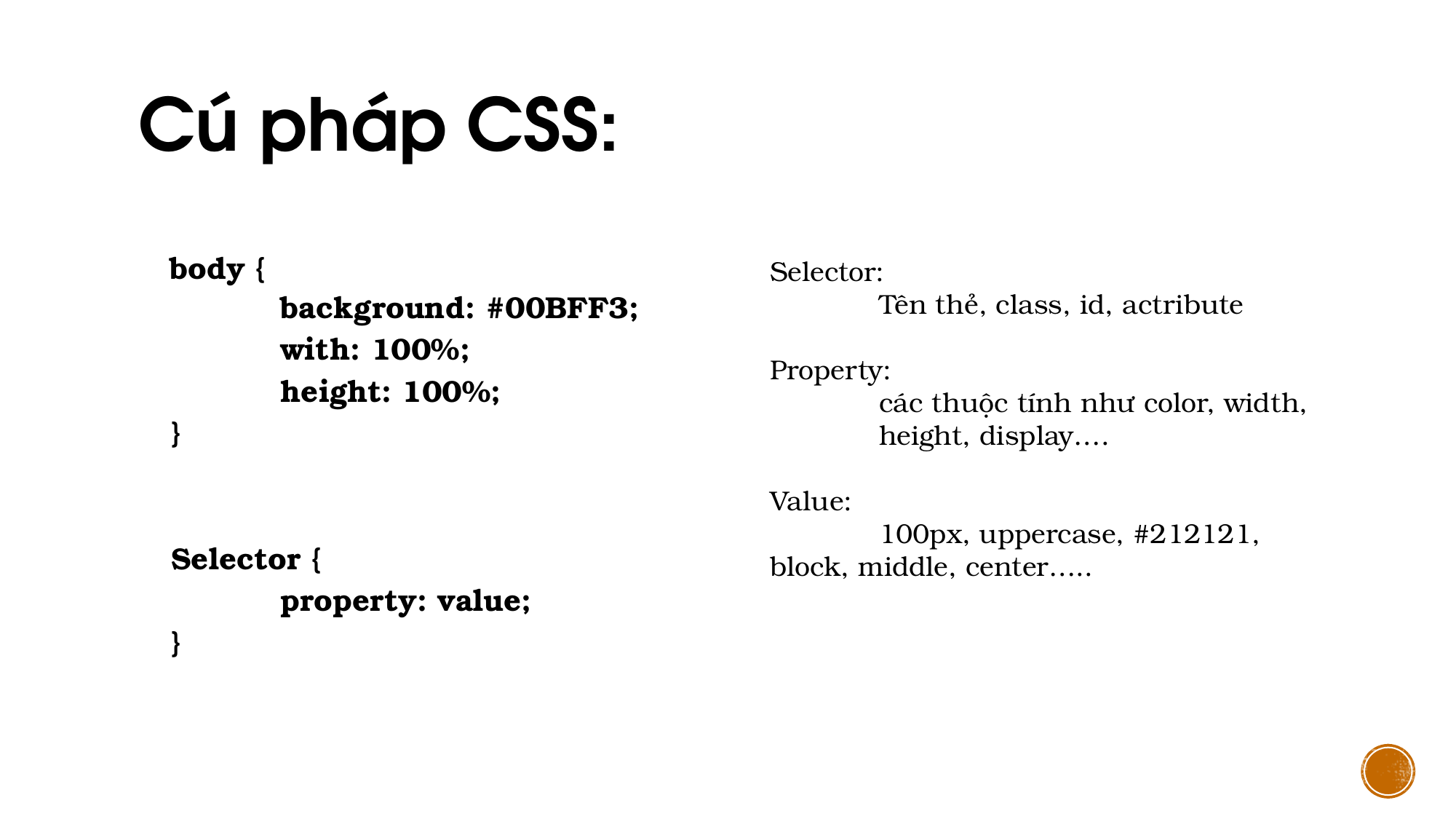

# Cú pháp CSS:

   body {
	background: #00BFF3;
	with: 100%;
	height: 100%;
}

Selector {
	property: value;
}

Selector:
	Tên thẻ, class, id, actribute

Property:
	các thuộc tính như color, width, 	height, display….

Value:
	100px, uppercase, #212121, 	block, middle, center…..